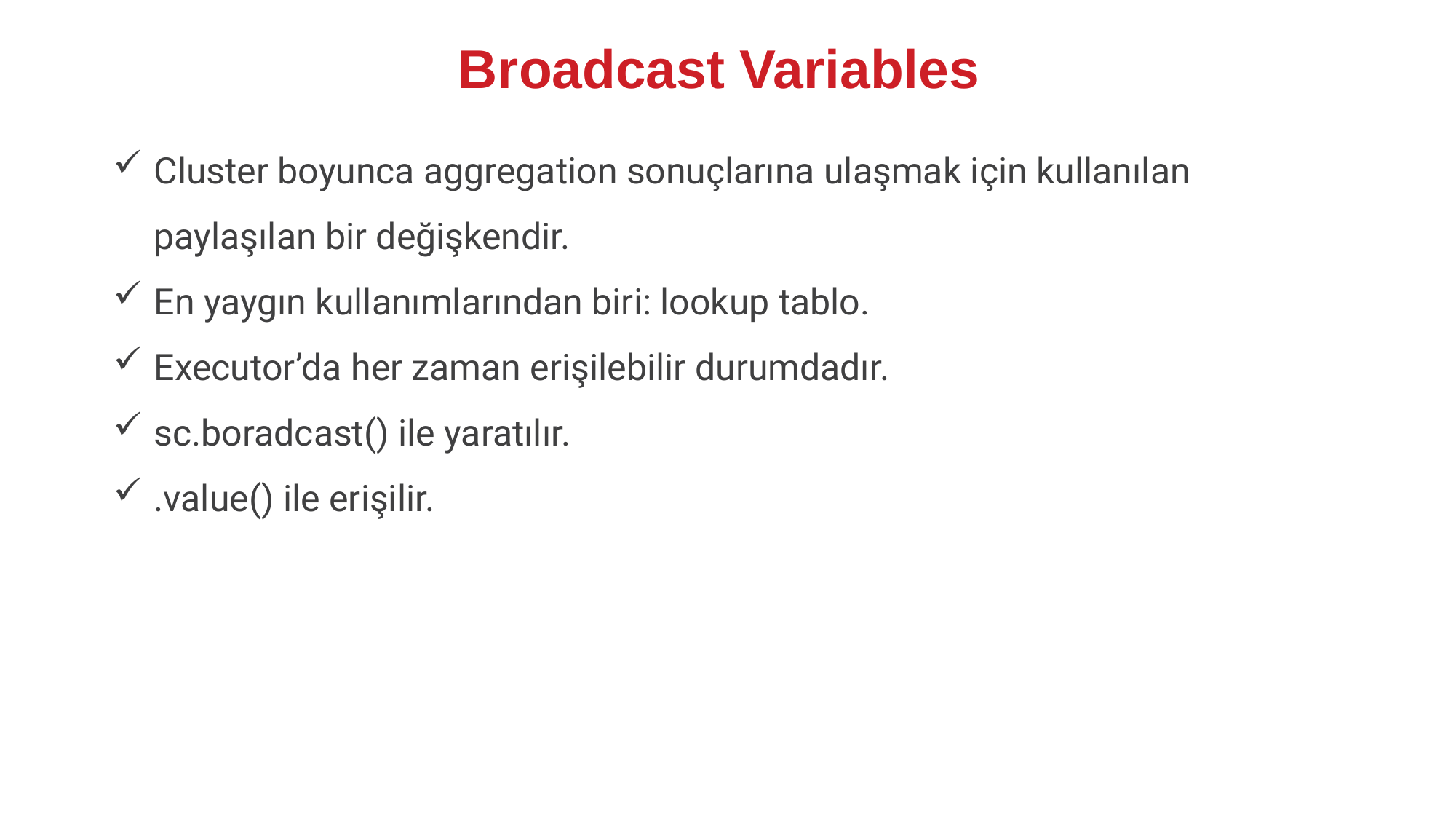

# Broadcast Variables
Cluster boyunca aggregation sonuçlarına ulaşmak için kullanılan paylaşılan bir değişkendir.
En yaygın kullanımlarından biri: lookup tablo.
Executor’da her zaman erişilebilir durumdadır.
sc.boradcast() ile yaratılır.
.value() ile erişilir.